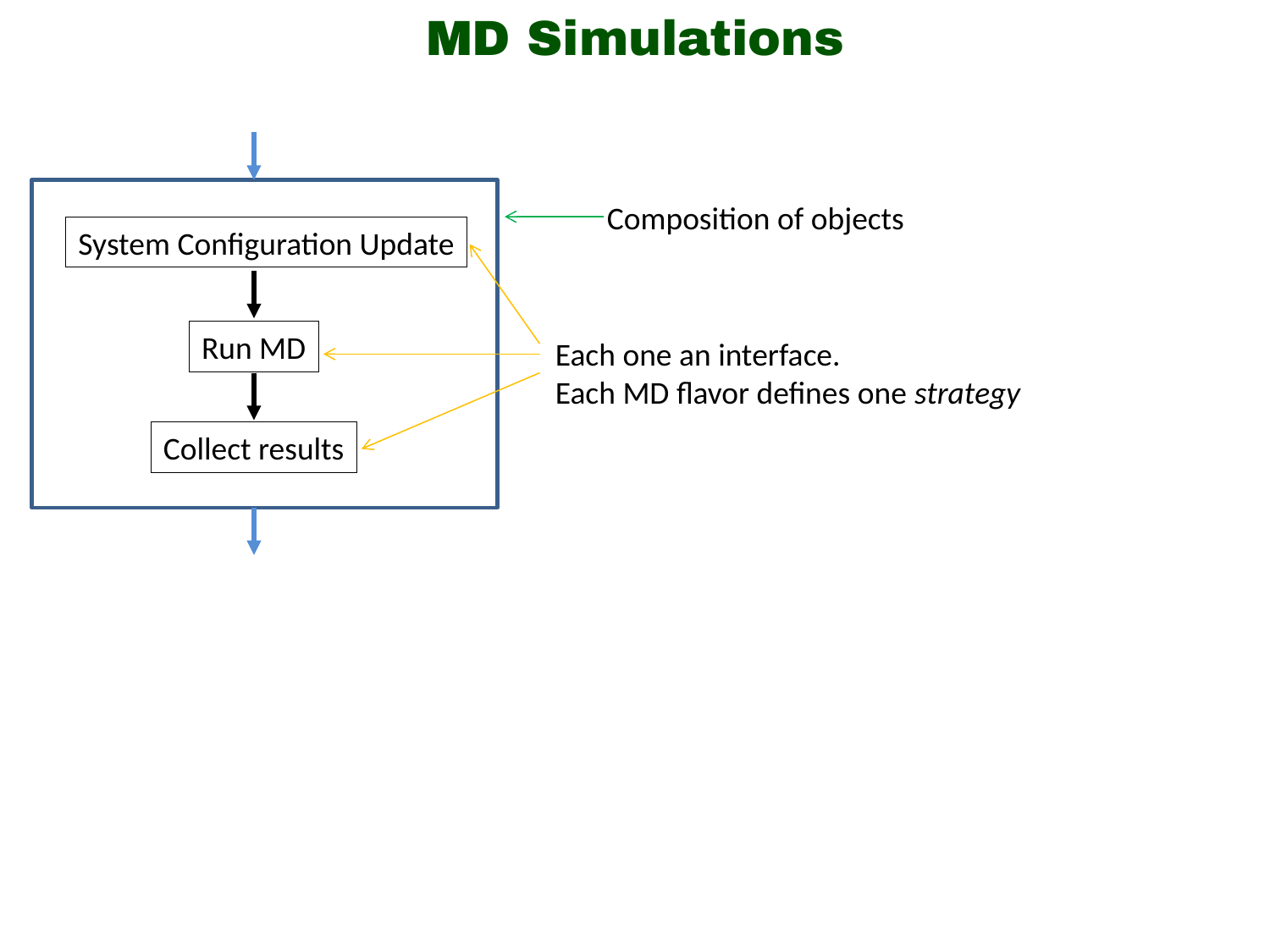

MD Simulations

Composition of objects
System Configuration Update
Run MD
Each one an interface.
Each MD flavor defines one strategy
Collect results